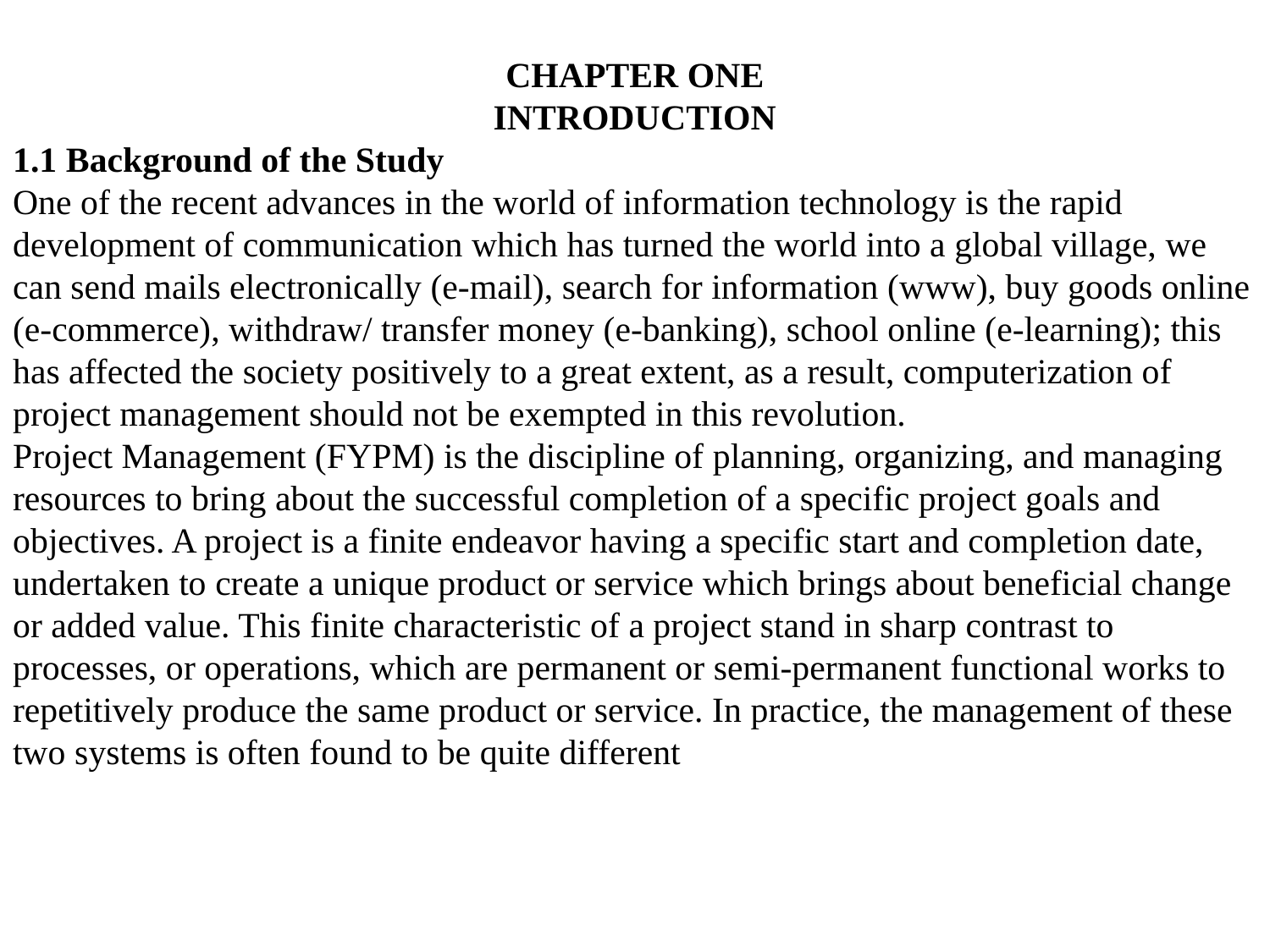

CHAPTER ONE
INTRODUCTION
1.1 Background of the Study
One of the recent advances in the world of information technology is the rapid development of communication which has turned the world into a global village, we can send mails electronically (e-mail), search for information (www), buy goods online (e-commerce), withdraw/ transfer money (e-banking), school online (e-learning); this has affected the society positively to a great extent, as a result, computerization of project management should not be exempted in this revolution.
Project Management (FYPM) is the discipline of planning, organizing, and managing resources to bring about the successful completion of a specific project goals and objectives. A project is a finite endeavor having a specific start and completion date, undertaken to create a unique product or service which brings about beneficial change or added value. This finite characteristic of a project stand in sharp contrast to processes, or operations, which are permanent or semi-permanent functional works to repetitively produce the same product or service. In practice, the management of these two systems is often found to be quite different